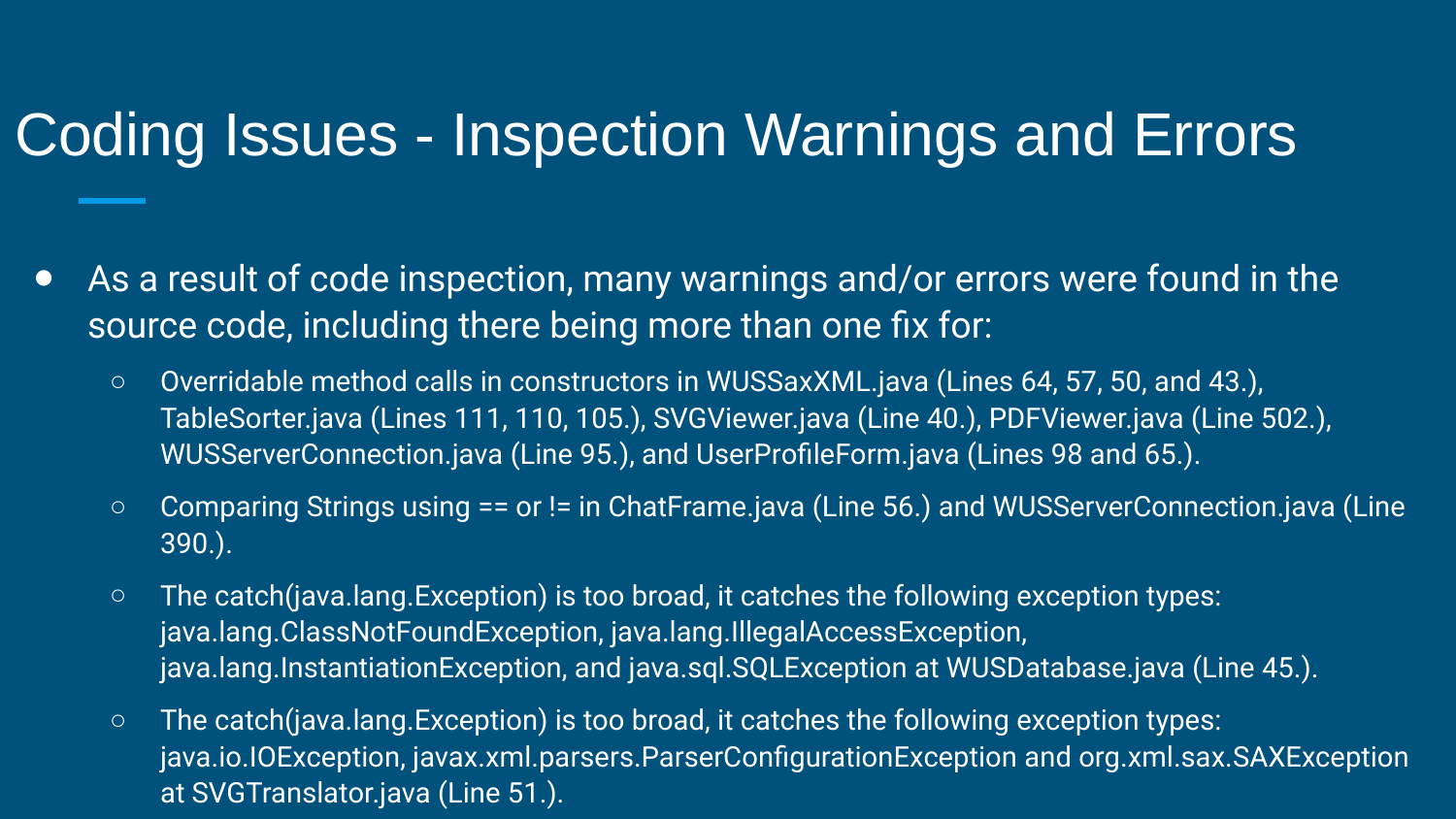

# Coding Issues - Inspection Warnings and Errors
As a result of code inspection, many warnings and/or errors were found in the source code, including there being more than one fix for:
Overridable method calls in constructors in WUSSaxXML.java (Lines 64, 57, 50, and 43.), TableSorter.java (Lines 111, 110, 105.), SVGViewer.java (Line 40.), PDFViewer.java (Line 502.), WUSServerConnection.java (Line 95.), and UserProfileForm.java (Lines 98 and 65.).
Comparing Strings using == or != in ChatFrame.java (Line 56.) and WUSServerConnection.java (Line 390.).
The catch(java.lang.Exception) is too broad, it catches the following exception types: java.lang.ClassNotFoundException, java.lang.IllegalAccessException, java.lang.InstantiationException, and java.sql.SQLException at WUSDatabase.java (Line 45.).
The catch(java.lang.Exception) is too broad, it catches the following exception types: java.io.IOException, javax.xml.parsers.ParserConfigurationException and org.xml.sax.SAXException at SVGTranslator.java (Line 51.).